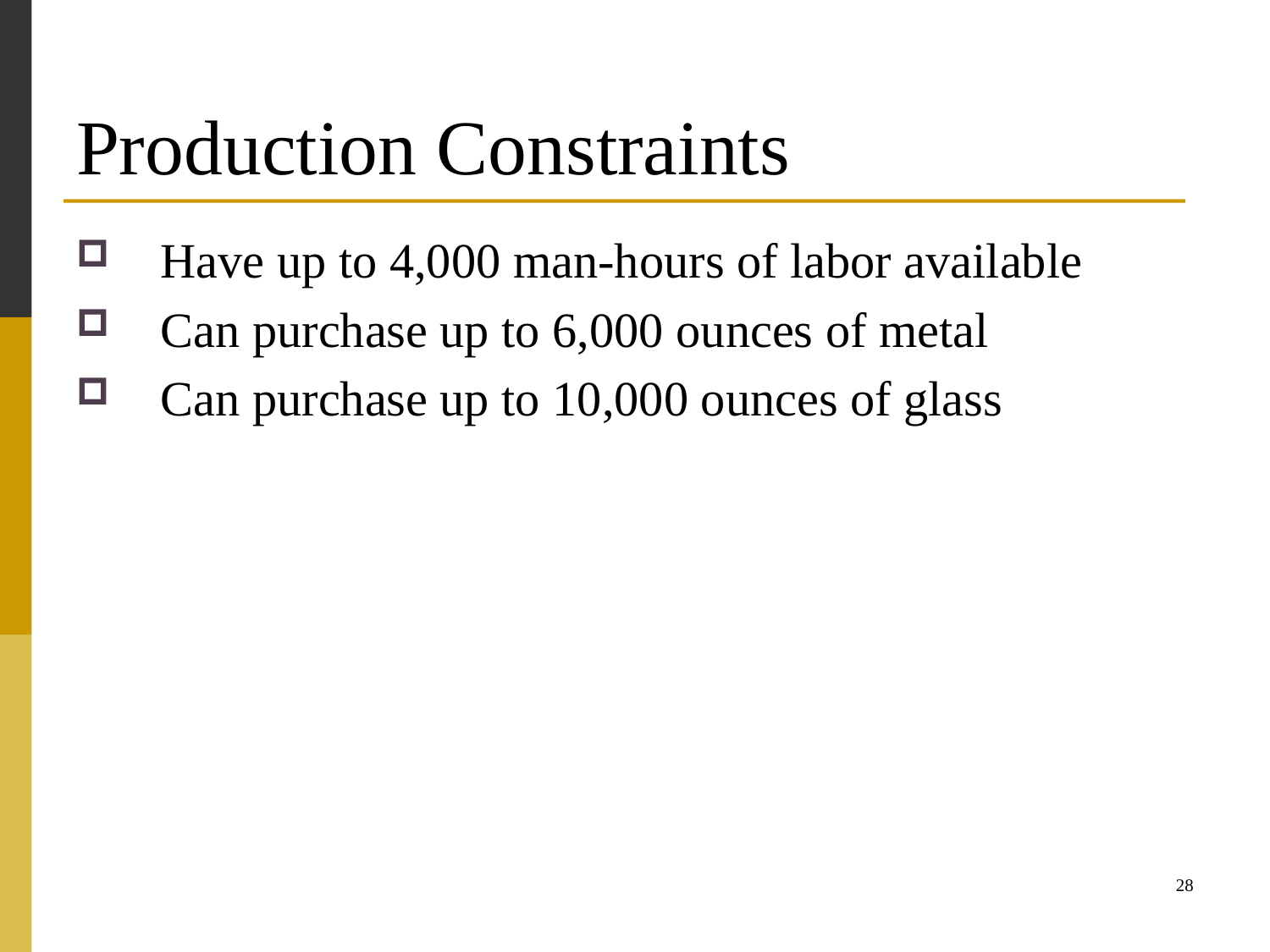

# Production Constraints
Have up to 4,000 man-hours of labor available
Can purchase up to 6,000 ounces of metal
Can purchase up to 10,000 ounces of glass

28